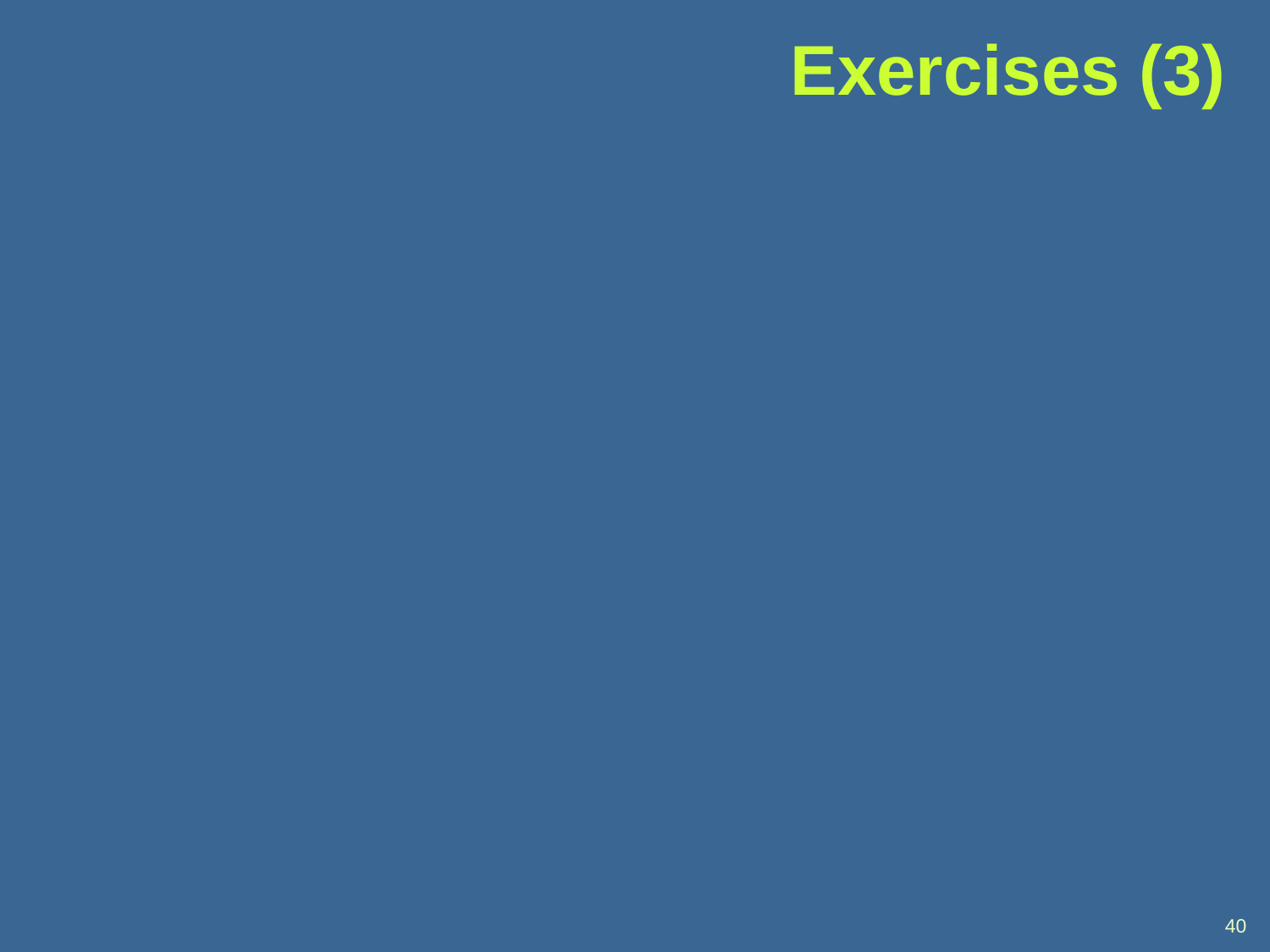

# Exercises (3)
Write a program that prints the first 10 members of the sequence: 2, -3, 4, -5, 6, -7, ...
Provide a short list with information about the most popular programming languages. How do they differ from C#?
Describe the difference between C# and .NET Framework.
* Write a program to read your age from the console and print how old you will be after 10 years.
40